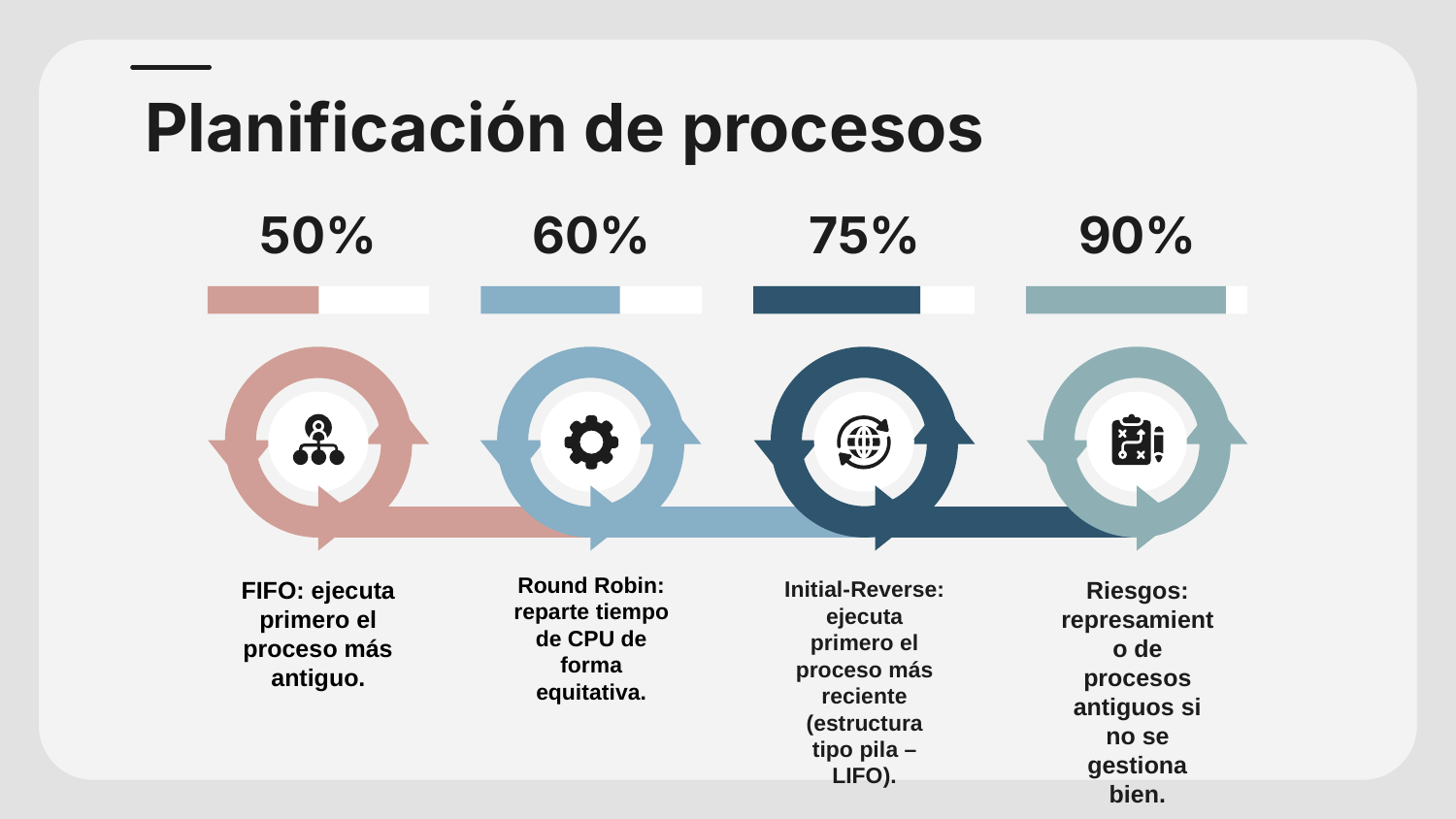

# Planificación de procesos
50%
60%
75%
90%

Round Robin: reparte tiempo de CPU de forma equitativa.
FIFO: ejecuta primero el proceso más antiguo.
Riesgos: represamiento de procesos antiguos si no se gestiona bien.
Initial-Reverse: ejecuta primero el proceso más reciente (estructura tipo pila – LIFO).